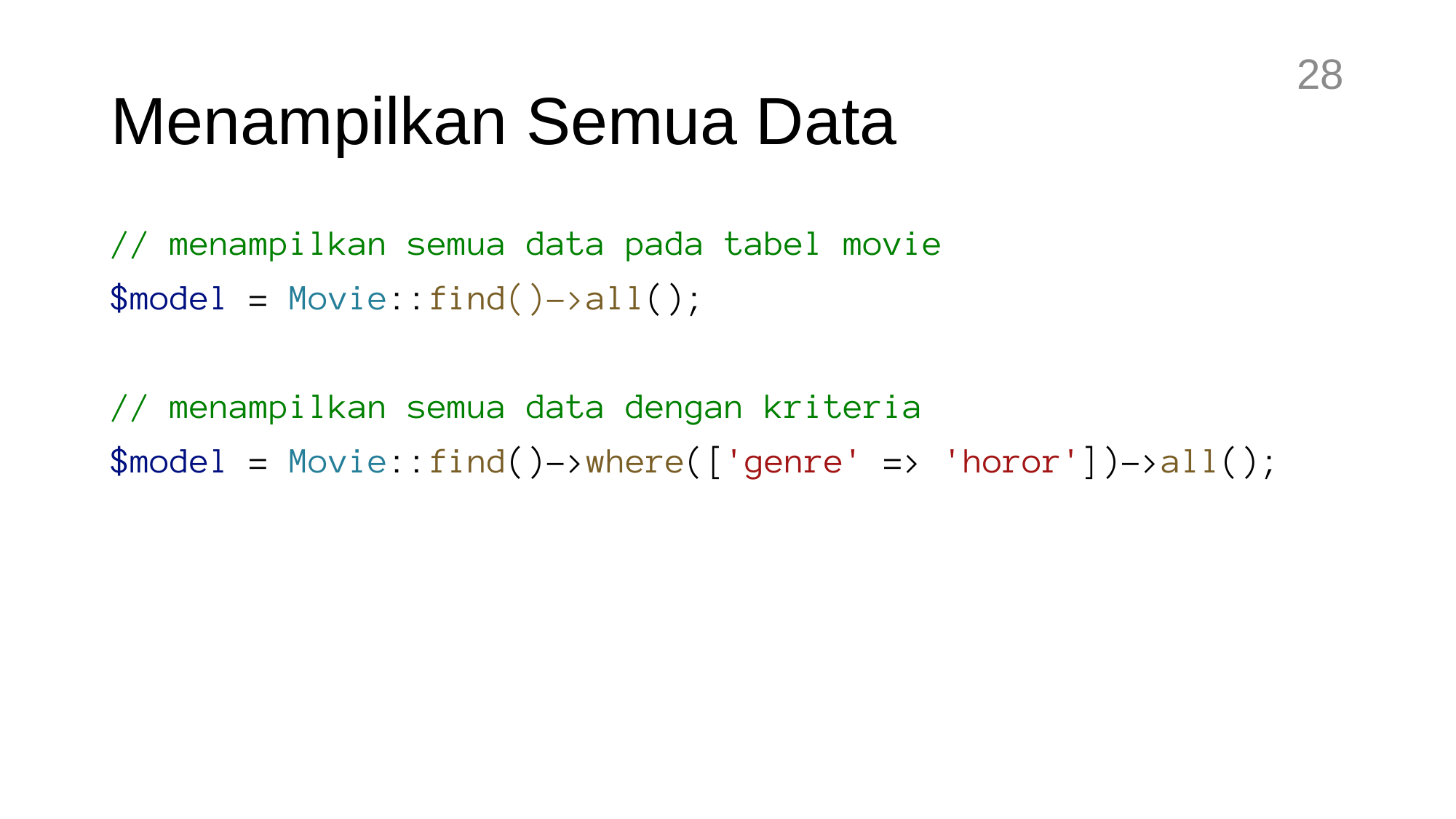

# Menampilkan Semua Data
28
// menampilkan semua data pada tabel movie
$model = Movie::find()->all();

// menampilkan semua data dengan kriteria
$model = Movie::find()->where(['genre' => 'horor'])->all();